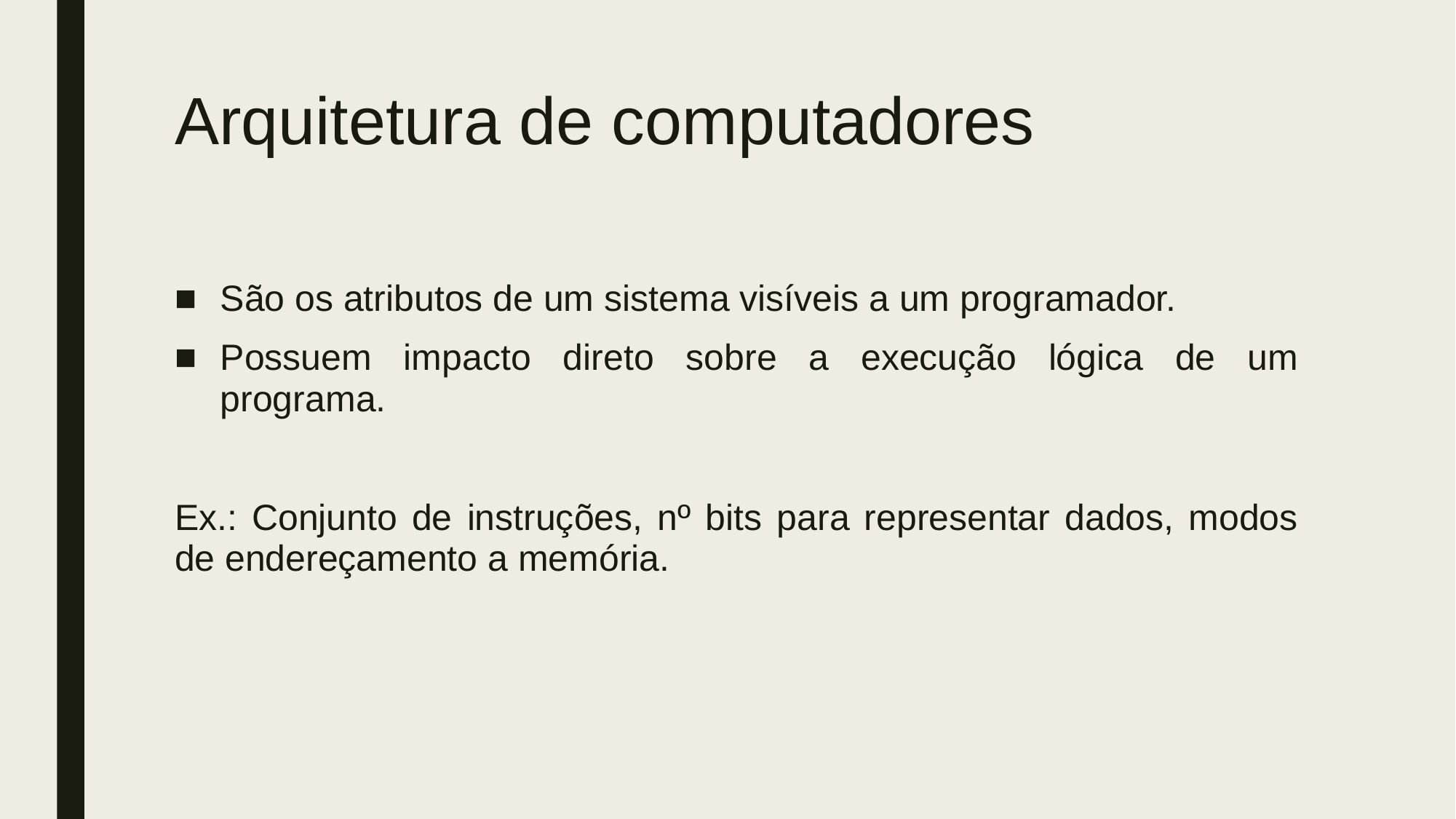

# Arquitetura de computadores
São os atributos de um sistema visíveis a um programador.
Possuem impacto direto sobre a execução lógica de um programa.

Ex.: Conjunto de instruções, nº bits para representar dados, modos de endereçamento a memória.